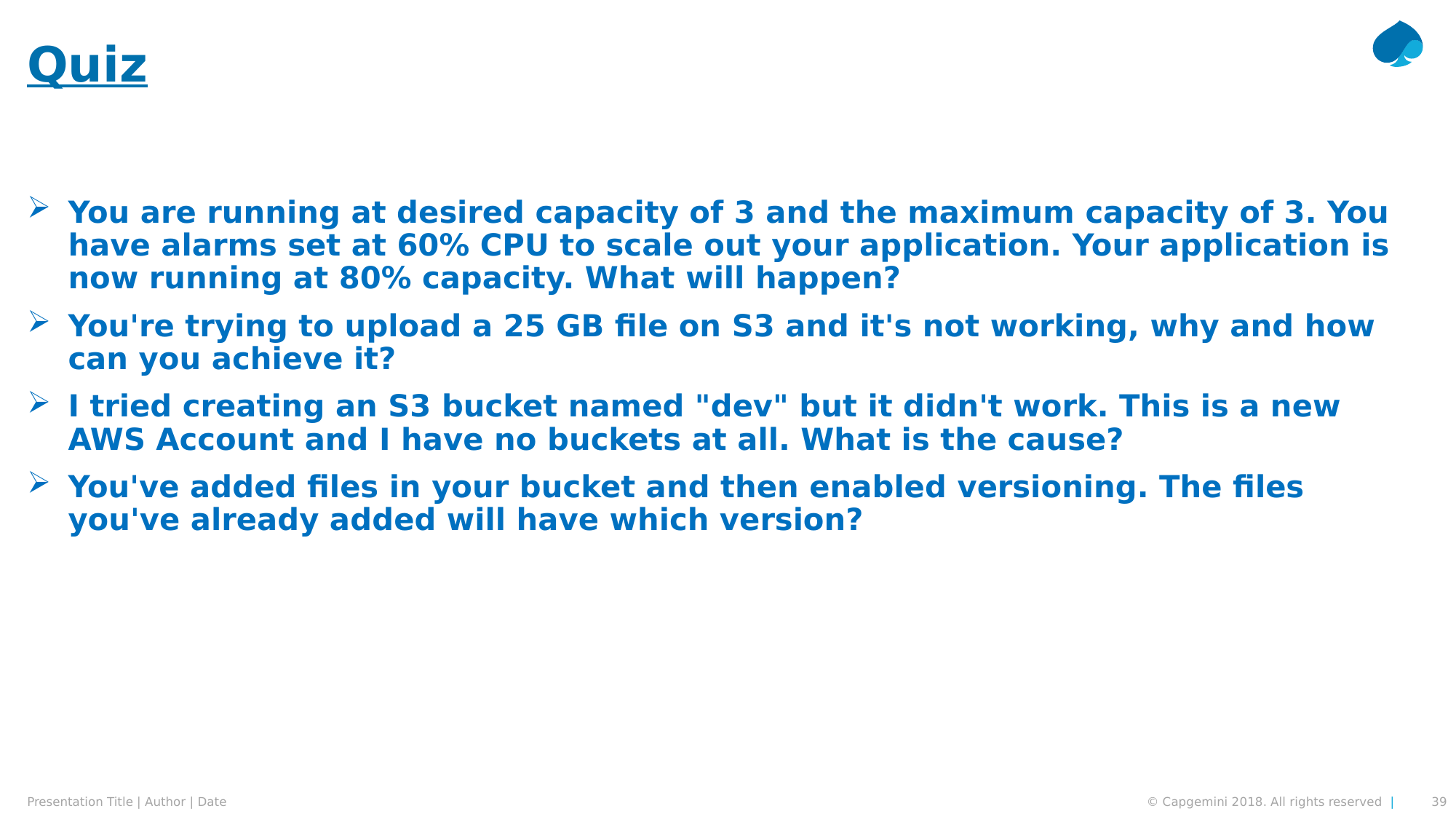

# Quiz
You are running at desired capacity of 3 and the maximum capacity of 3. You have alarms set at 60% CPU to scale out your application. Your application is now running at 80% capacity. What will happen?
You're trying to upload a 25 GB file on S3 and it's not working, why and how can you achieve it?
I tried creating an S3 bucket named "dev" but it didn't work. This is a new AWS Account and I have no buckets at all. What is the cause?
You've added files in your bucket and then enabled versioning. The files you've already added will have which version?